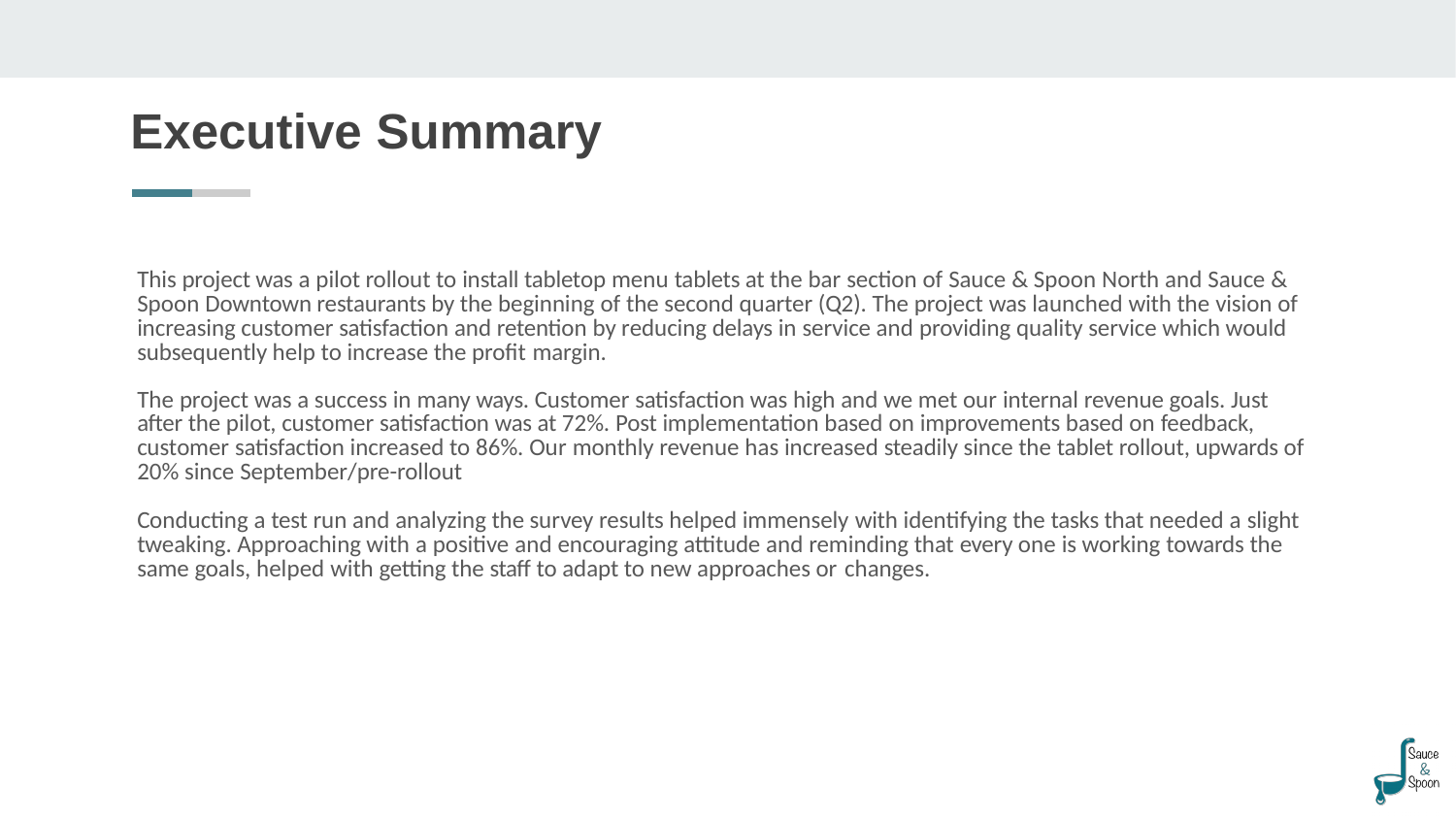

# Executive Summary
This project was a pilot rollout to install tabletop menu tablets at the bar section of Sauce & Spoon North and Sauce &  Spoon Downtown restaurants by the beginning of the second quarter (Q2). The project was launched with the vision of  increasing customer satisfaction and retention by reducing delays in service and providing quality service which would  subsequently help to increase the profit margin.

The project was a success in many ways. Customer satisfaction was high and we met our internal revenue goals. Just  after the pilot, customer satisfaction was at 72%. Post implementation based on improvements based on feedback,  customer satisfaction increased to 86%. Our monthly revenue has increased steadily since the tablet rollout, upwards of  20% since September/pre-rollout

Conducting a test run and analyzing the survey results helped immensely with identifying the tasks that needed a slight  tweaking. Approaching with a positive and encouraging attitude and reminding that every one is working towards the  same goals, helped with getting the staff to adapt to new approaches or changes.